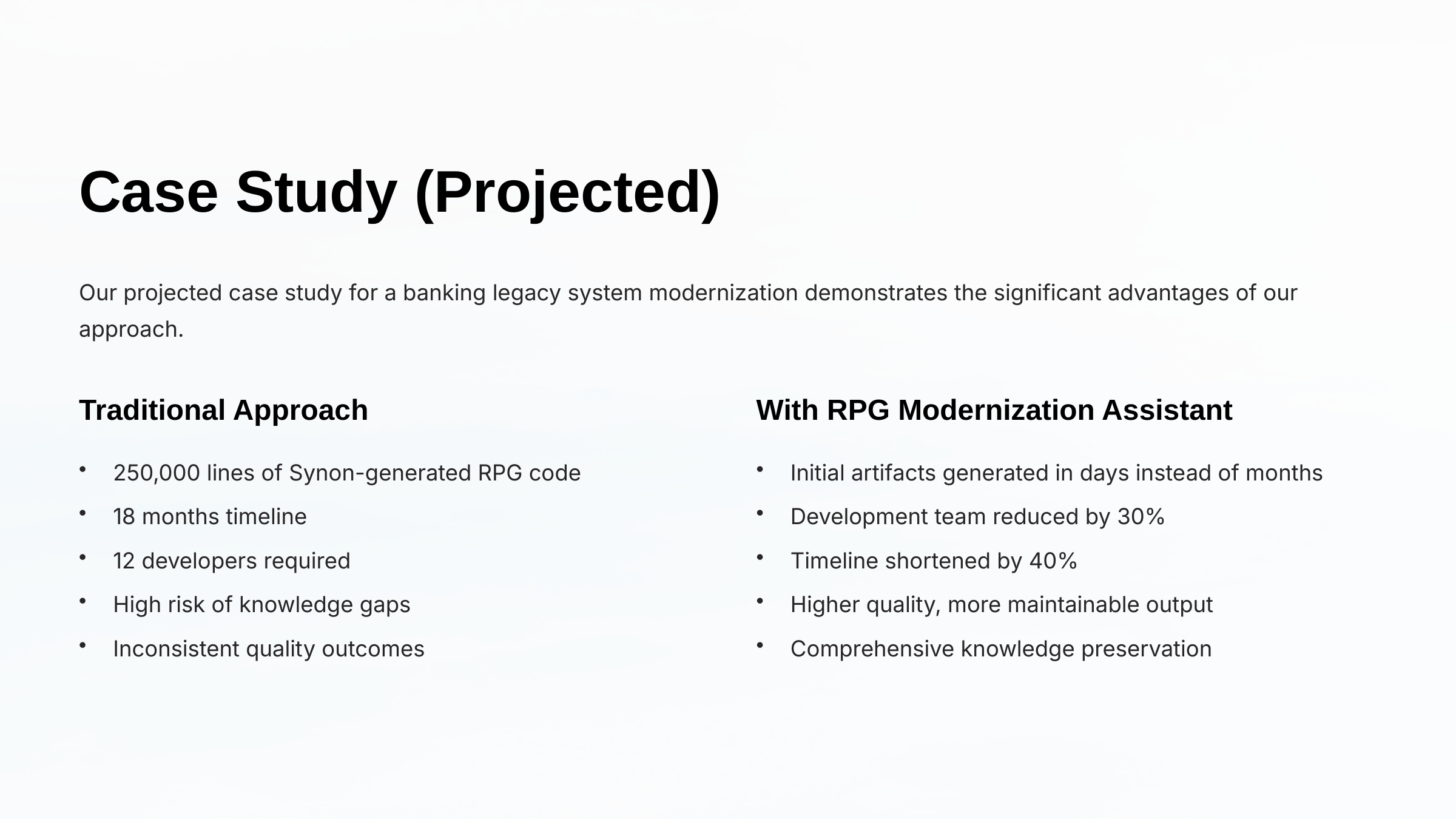

Case Study (Projected)
Our projected case study for a banking legacy system modernization demonstrates the significant advantages of our approach.
Traditional Approach
With RPG Modernization Assistant
250,000 lines of Synon-generated RPG code
Initial artifacts generated in days instead of months
18 months timeline
Development team reduced by 30%
12 developers required
Timeline shortened by 40%
High risk of knowledge gaps
Higher quality, more maintainable output
Inconsistent quality outcomes
Comprehensive knowledge preservation